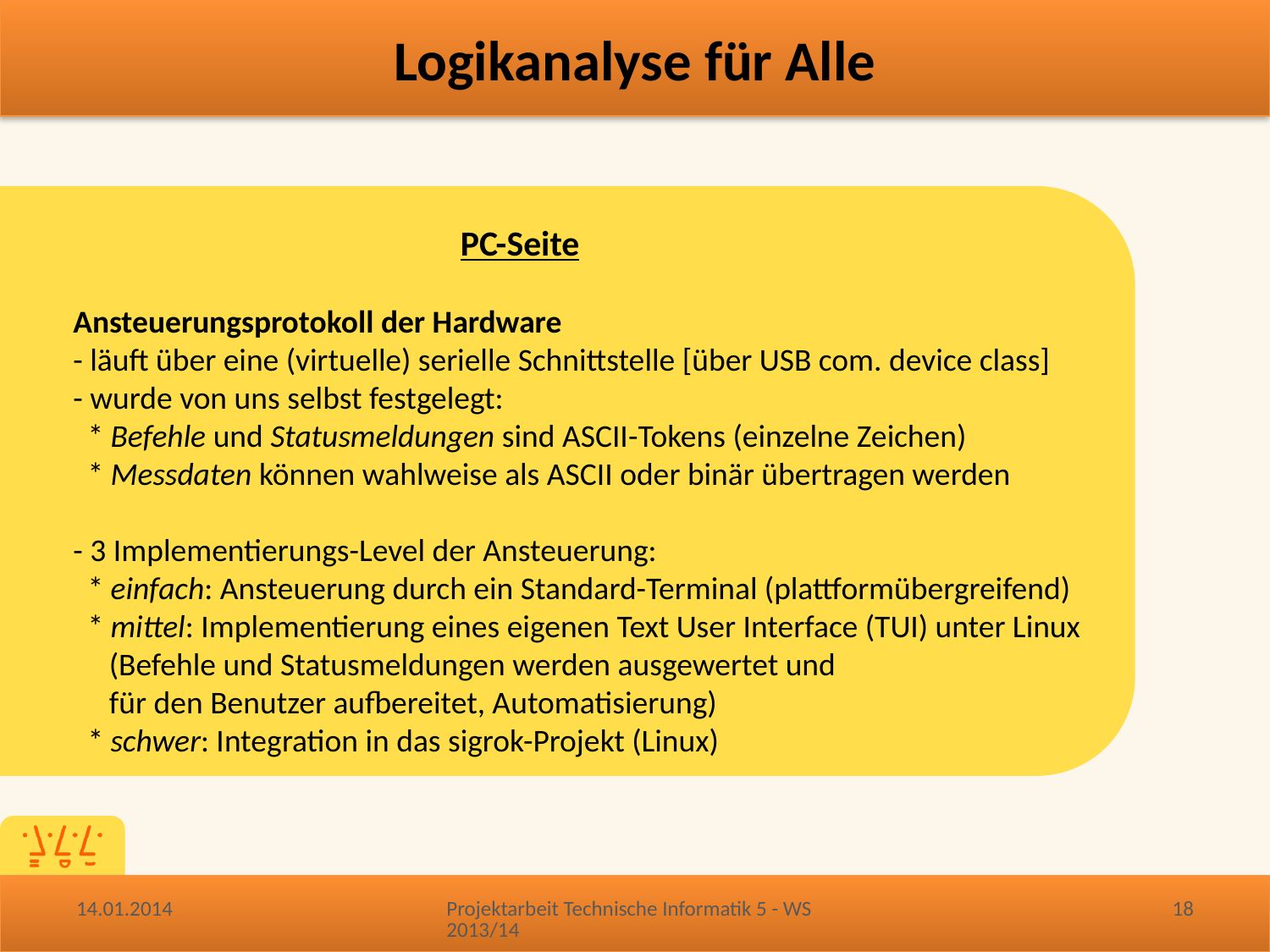

PC-Seite

	Ansteuerungsprotokoll der Hardware
	- läuft über eine (virtuelle) serielle Schnittstelle [über USB com. device class]
	- wurde von uns selbst festgelegt:
	  * Befehle und Statusmeldungen sind ASCII-Tokens (einzelne Zeichen)
	  * Messdaten können wahlweise als ASCII oder binär übertragen werden
	- 3 Implementierungs-Level der Ansteuerung:
	  * einfach: Ansteuerung durch ein Standard-Terminal (plattformübergreifend)
	  * mittel: Implementierung eines eigenen Text User Interface (TUI) unter Linux
           	     (Befehle und Statusmeldungen werden ausgewertet und
	     für den Benutzer aufbereitet, Automatisierung)
	  * schwer: Integration in das sigrok-Projekt (Linux)
14.01.2014
Projektarbeit Technische Informatik 5 - WS 2013/14
18